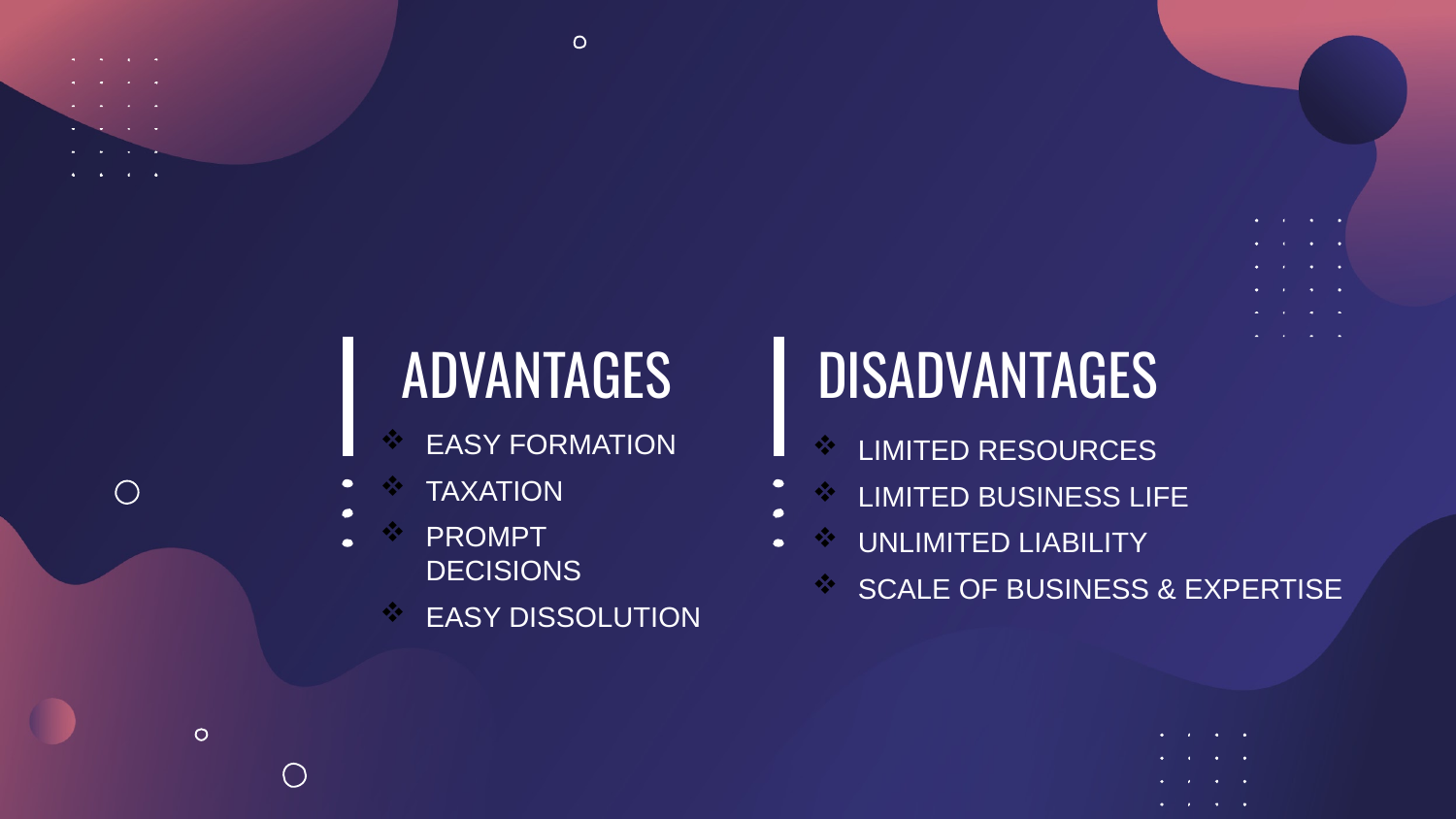

ADVANTAGES
# DISADVANTAGES

EASY FORMATION
TAXATION
PROMPT DECISIONS
EASY DISSOLUTION
LIMITED RESOURCES
LIMITED BUSINESS LIFE
UNLIMITED LIABILITY
SCALE OF BUSINESS & EXPERTISE